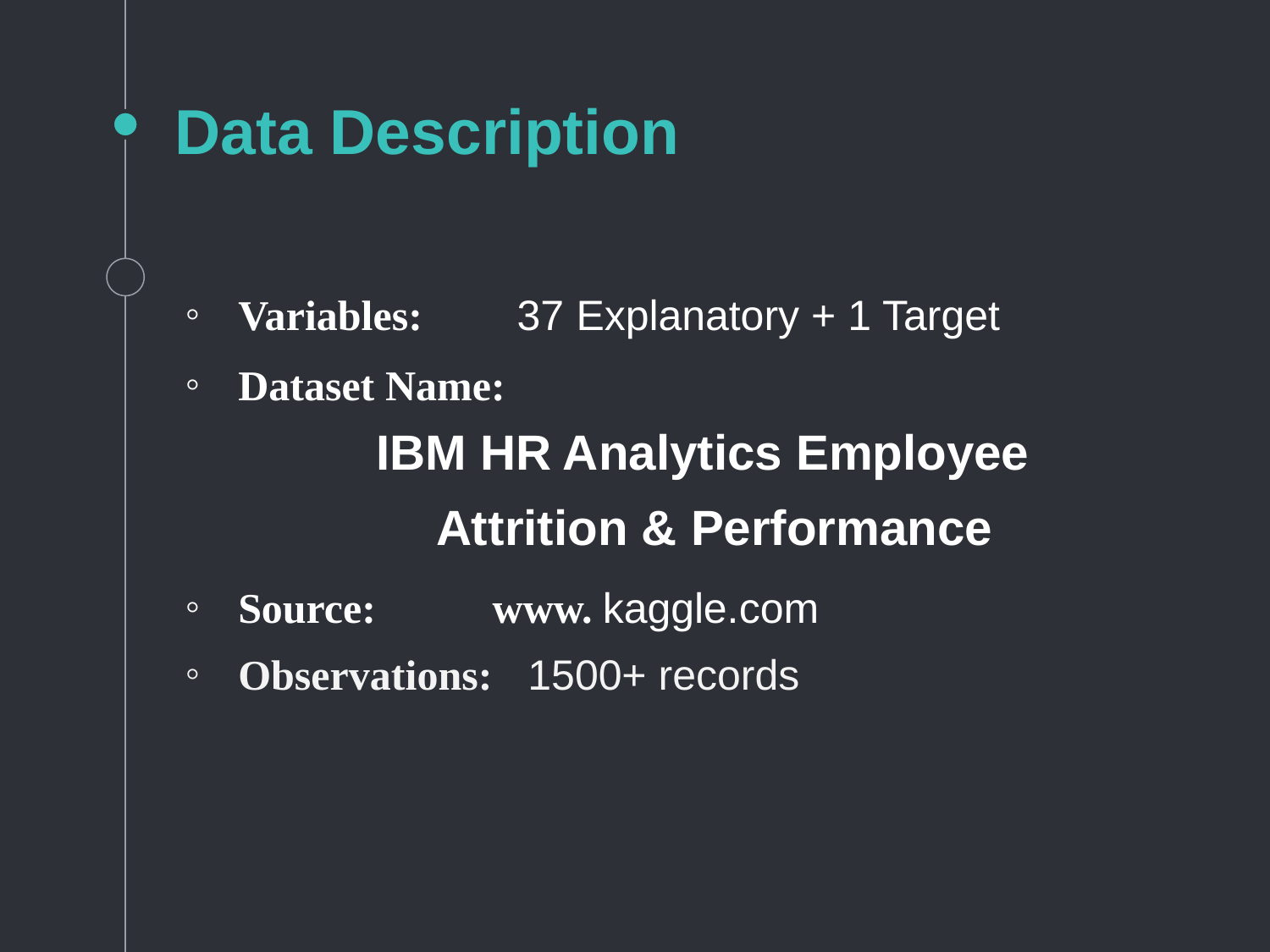

# Data Description

Variables:        37 Explanatory + 1 Target
Dataset Name:
                 IBM HR Analytics Employee
                   Attrition & Performance
Source:           www. kaggle.com
Observations:   1500+ records